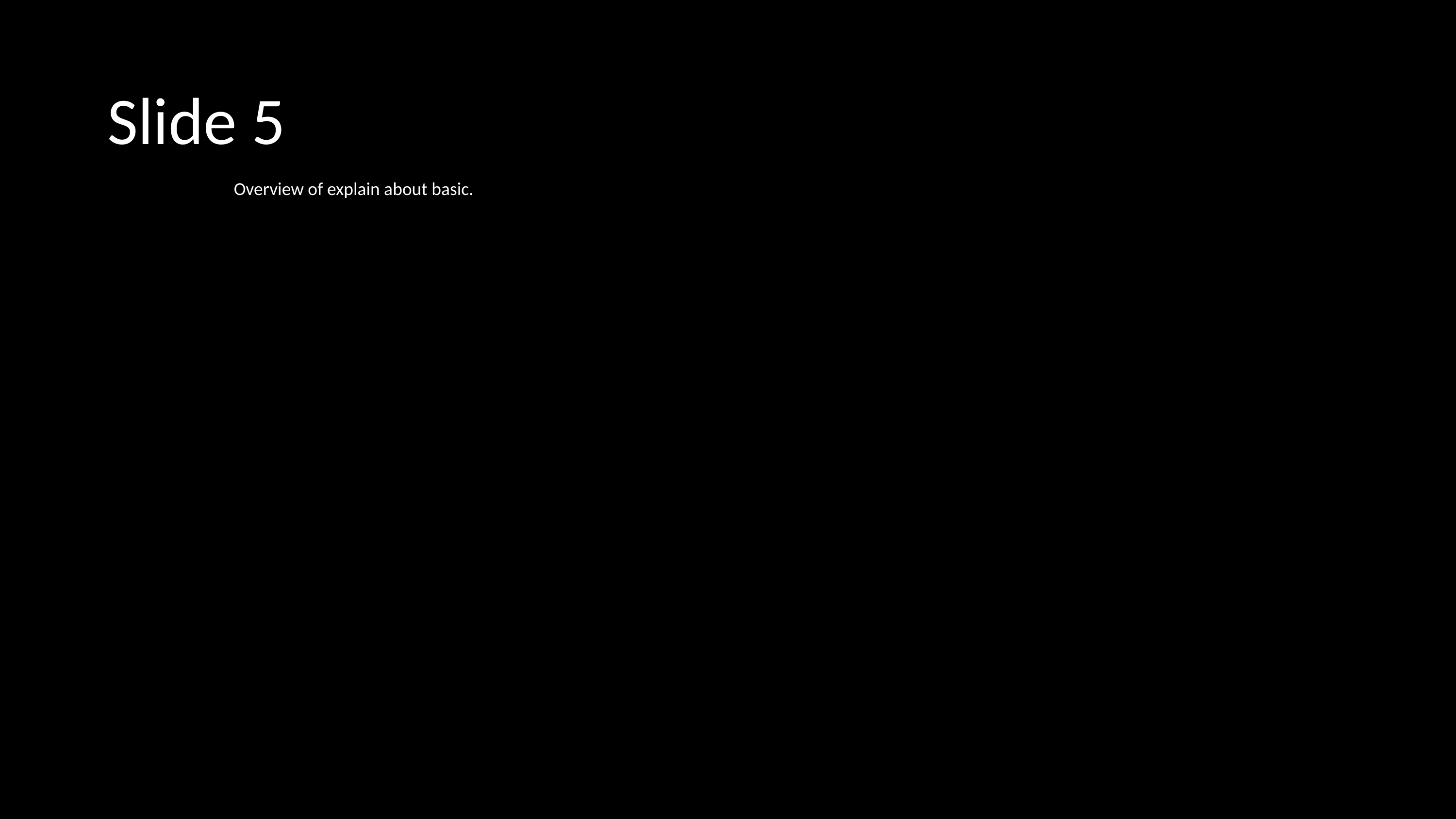

# Slide 5

Overview of explain about basic.